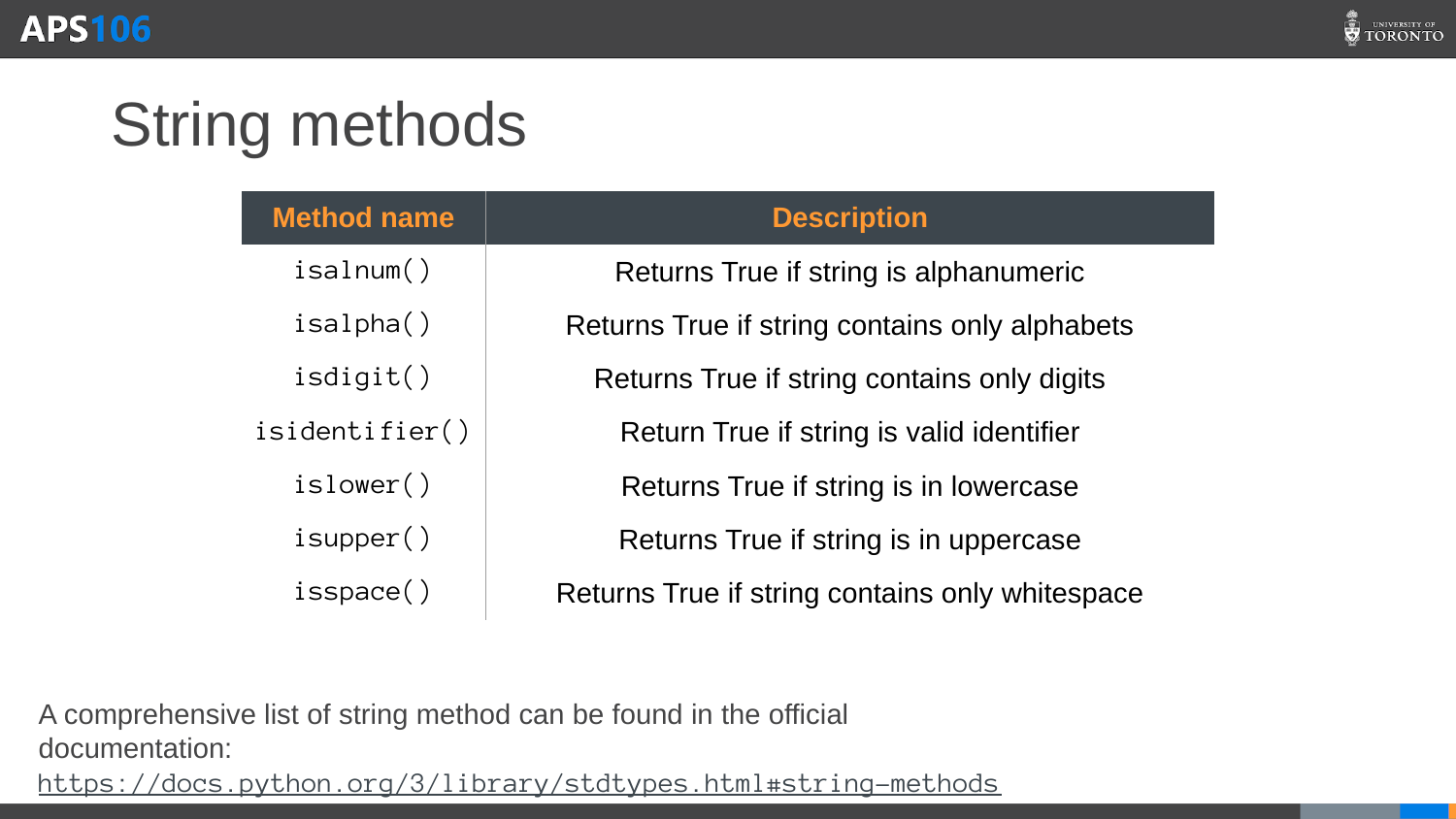

# String methods
| Method name | Description |
| --- | --- |
| isalnum() | Returns True if string is alphanumeric |
| isalpha() | Returns True if string contains only alphabets |
| isdigit() | Returns True if string contains only digits |
| isidentifier() | Return True if string is valid identifier |
| islower() | Returns True if string is in lowercase |
| isupper() | Returns True if string is in uppercase |
| isspace() | Returns True if string contains only whitespace |
A comprehensive list of string method can be found in the official documentation: https://docs.python.org/3/library/stdtypes.html#string-methods